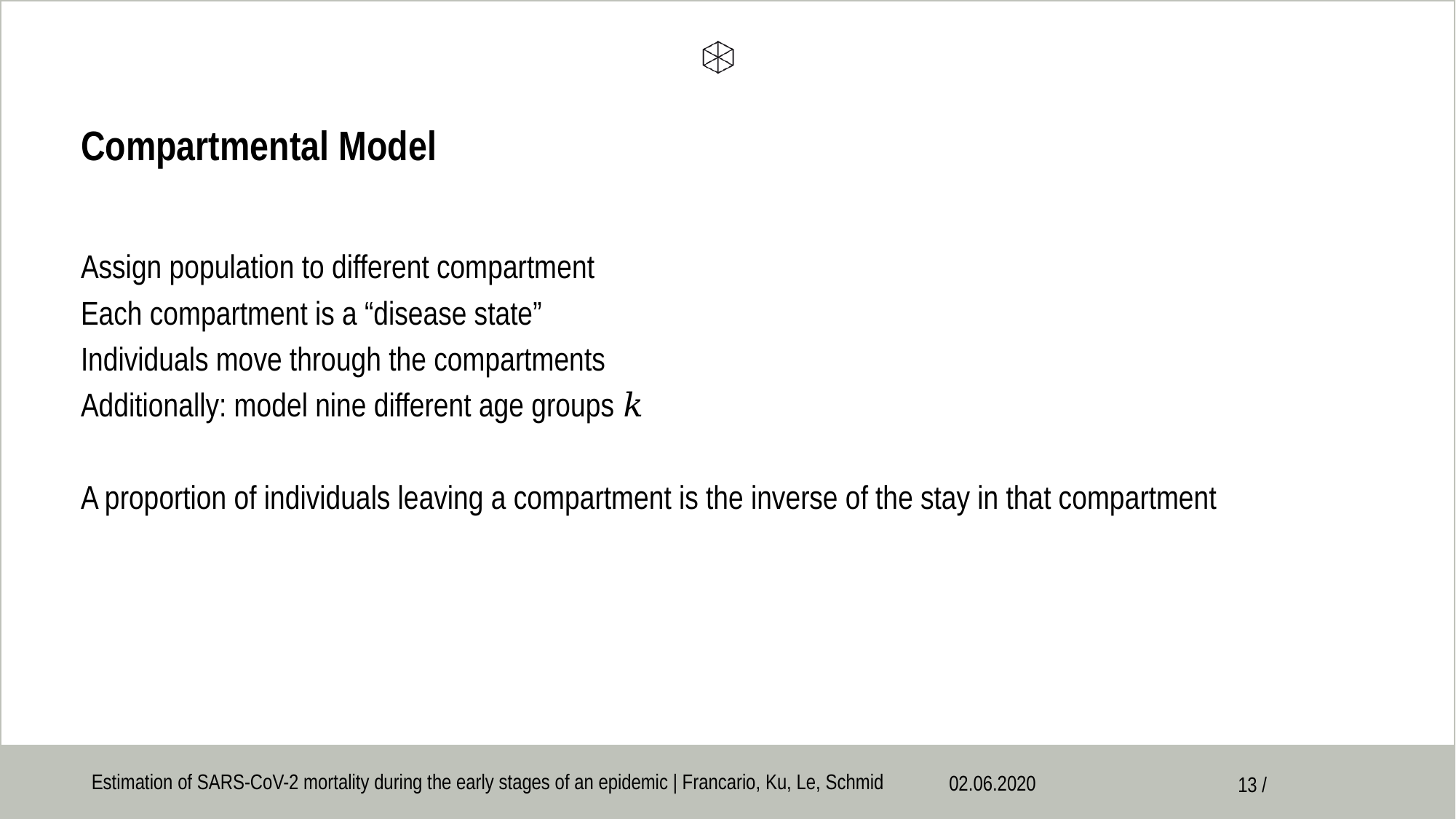

# Compartmental Model
Assign population to different compartment
Each compartment is a “disease state”
Individuals move through the compartments
Additionally: model nine different age groups 𝑘

A proportion of individuals leaving a compartment is the inverse of the stay in that compartment